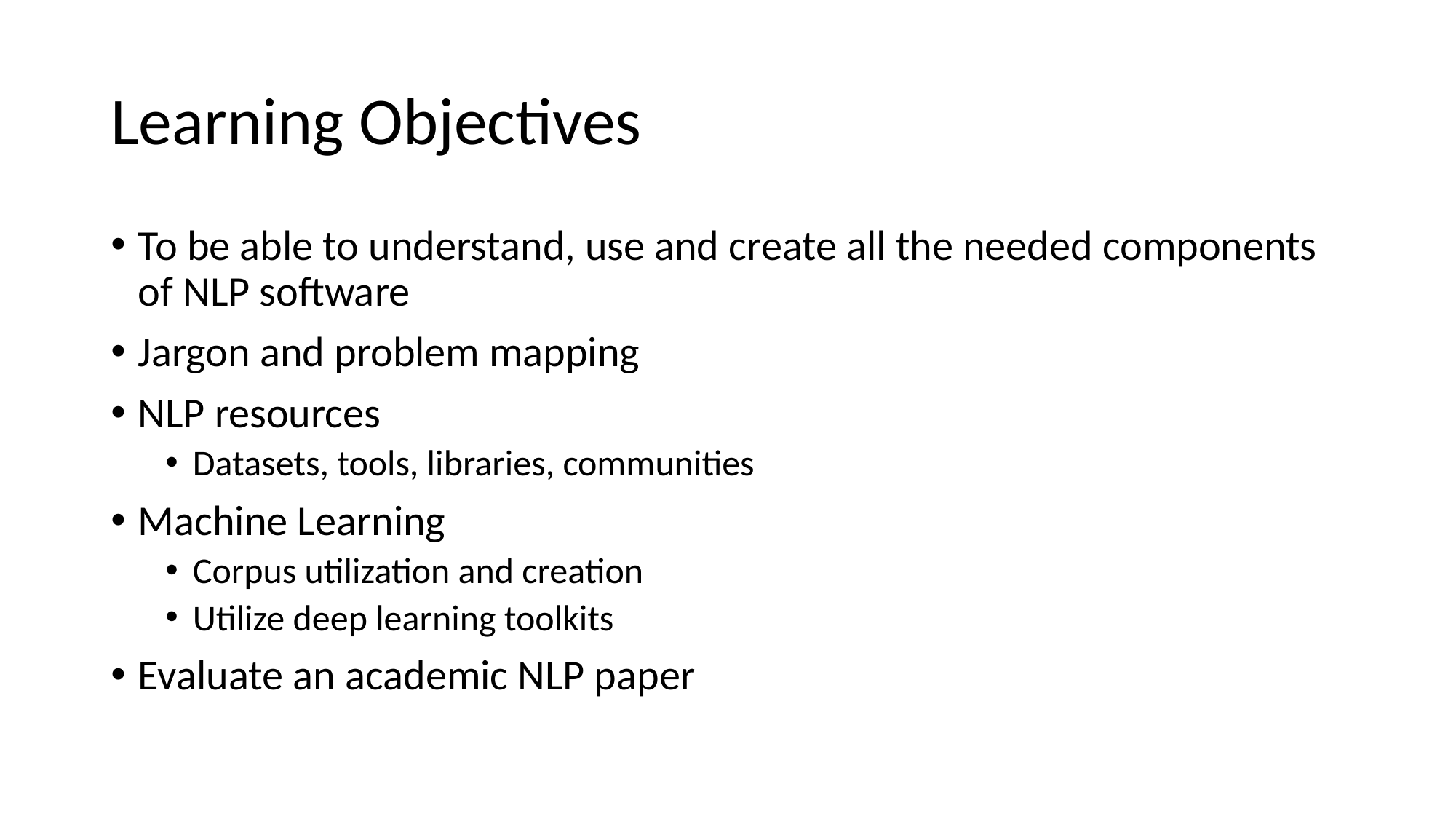

# Learning Objectives
To be able to understand, use and create all the needed components of NLP software
Jargon and problem mapping
NLP resources
Datasets, tools, libraries, communities
Machine Learning
Corpus utilization and creation
Utilize deep learning toolkits
Evaluate an academic NLP paper